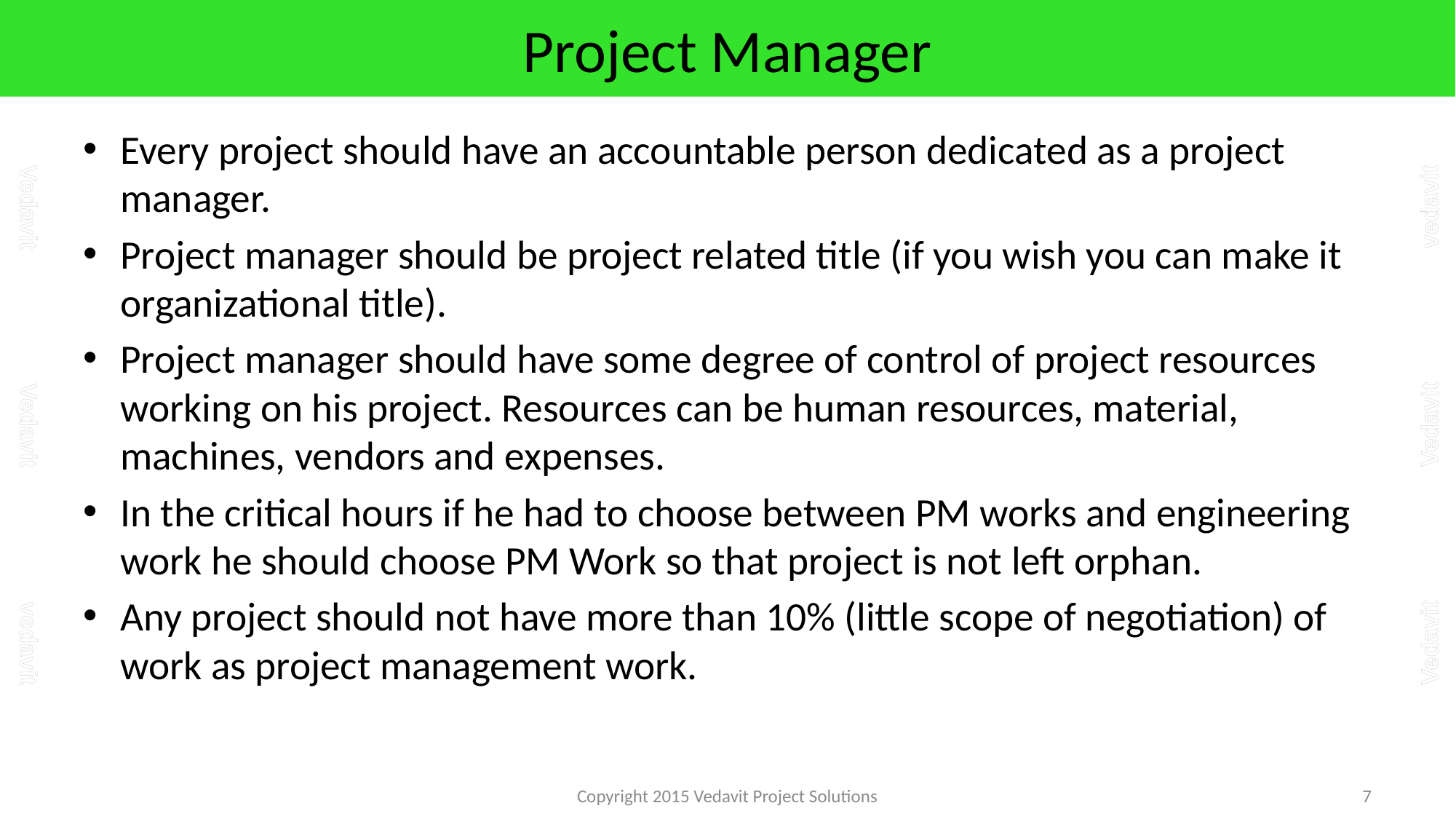

# Project Manager
Every project should have an accountable person dedicated as a project manager.
Project manager should be project related title (if you wish you can make it organizational title).
Project manager should have some degree of control of project resources working on his project. Resources can be human resources, material, machines, vendors and expenses.
In the critical hours if he had to choose between PM works and engineering work he should choose PM Work so that project is not left orphan.
Any project should not have more than 10% (little scope of negotiation) of work as project management work.

Copyright 2015 Vedavit Project Solutions
7